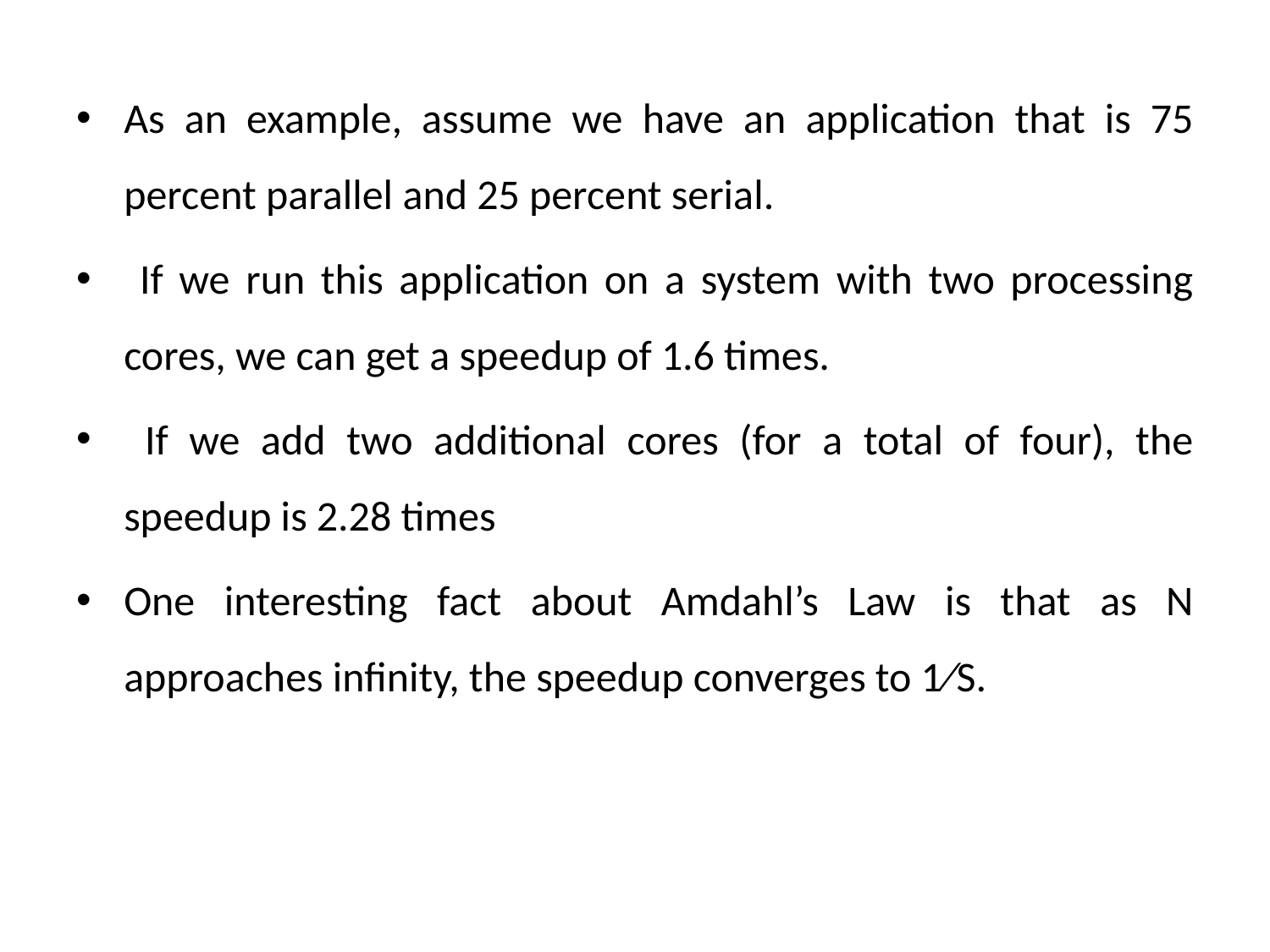

As an example, assume we have an application that is 75 percent parallel and 25 percent serial.
 If we run this application on a system with two processing cores, we can get a speedup of 1.6 times.
 If we add two additional cores (for a total of four), the speedup is 2.28 times
One interesting fact about Amdahl’s Law is that as N approaches infinity, the speedup converges to 1∕S.